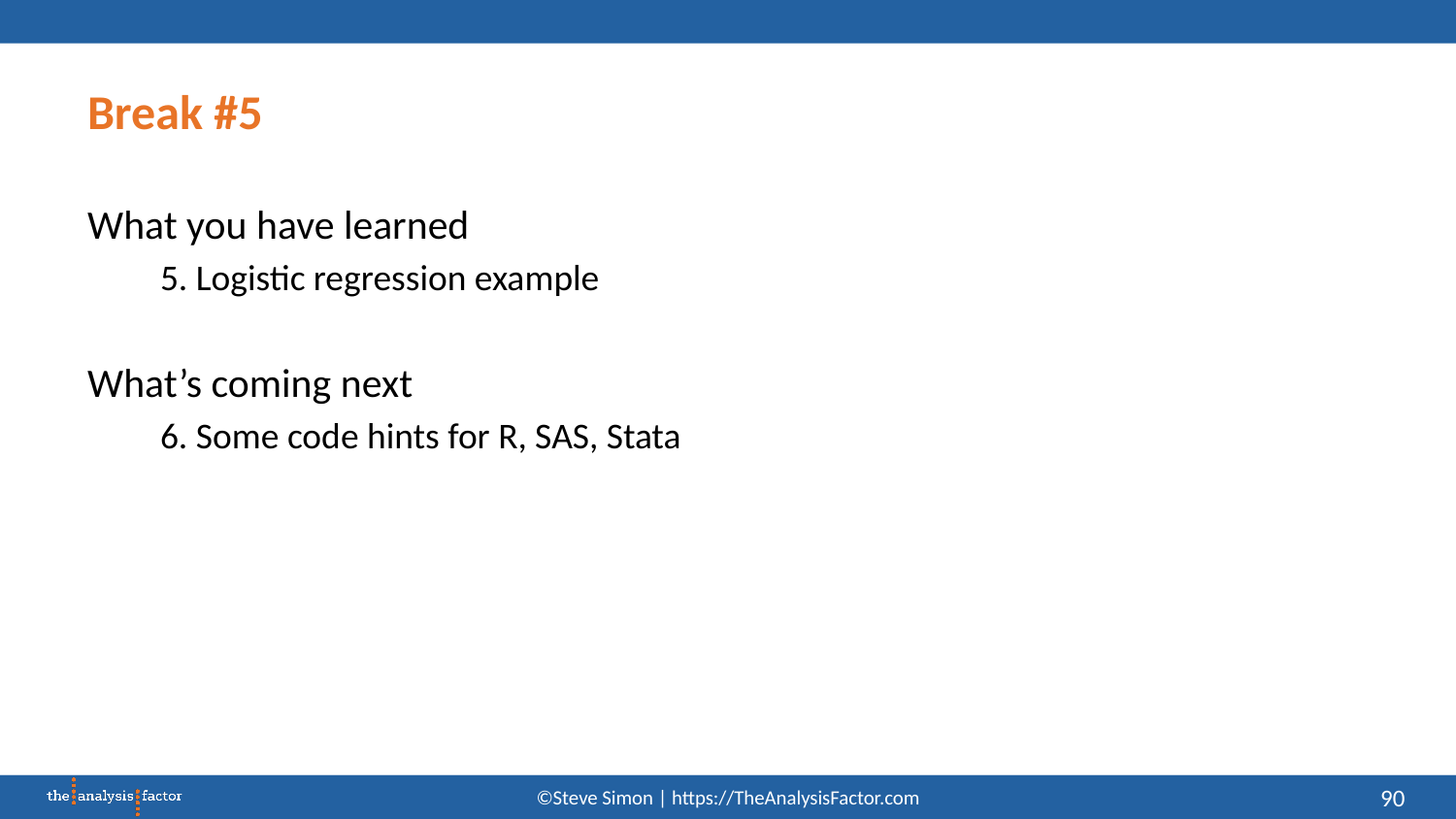

# Break #5
What you have learned
5. Logistic regression example

What’s coming next
6. Some code hints for R, SAS, Stata
90
©Steve Simon | https://TheAnalysisFactor.com